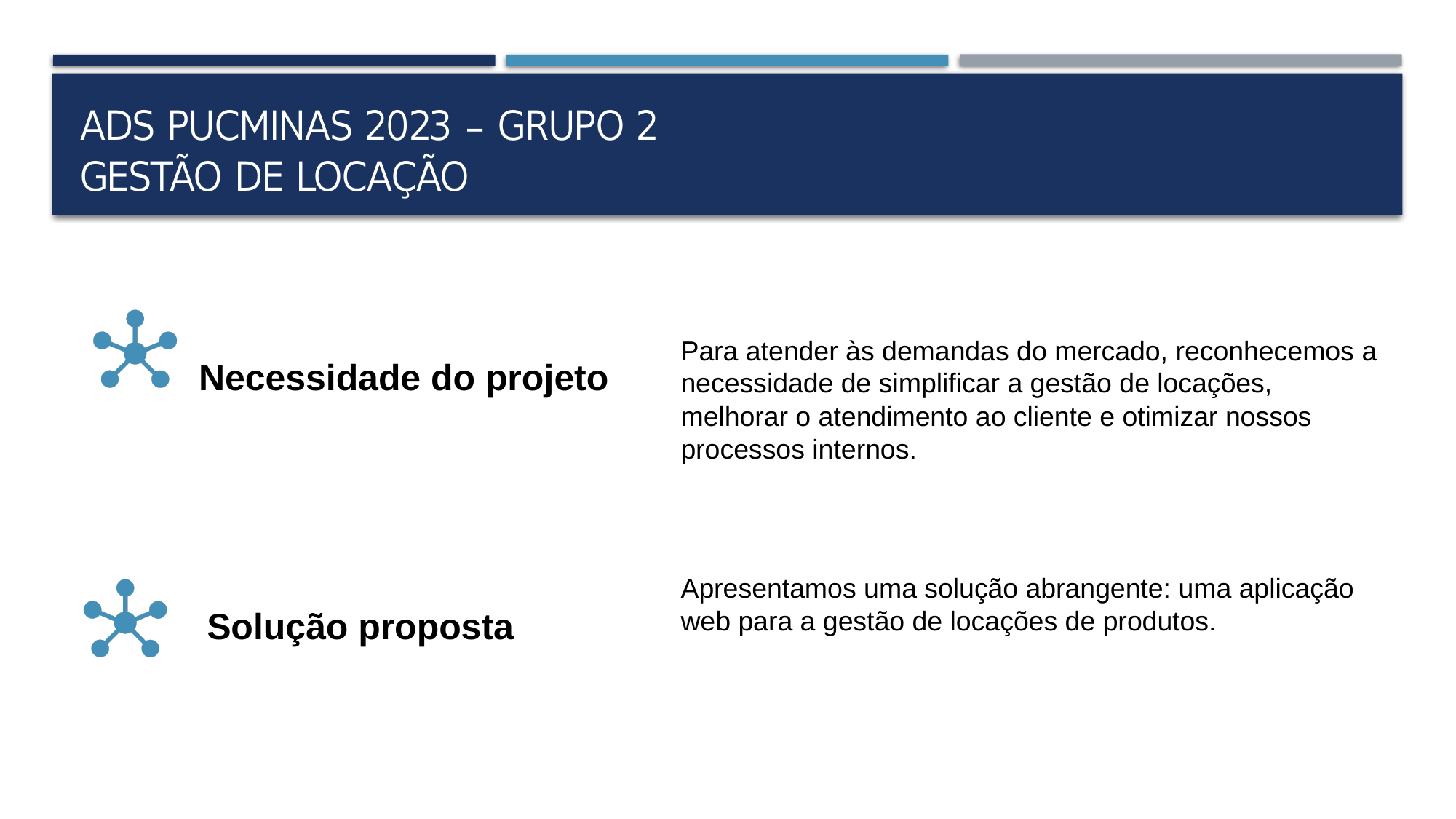

# Ads pucminas 2023 – grupo 2 gestão de locação

Para atender às demandas do mercado, reconhecemos a necessidade de simplificar a gestão de locações, melhorar o atendimento ao cliente e otimizar nossos processos internos.
Necessidade do projeto

Apresentamos uma solução abrangente: uma aplicação web para a gestão de locações de produtos.
Solução proposta